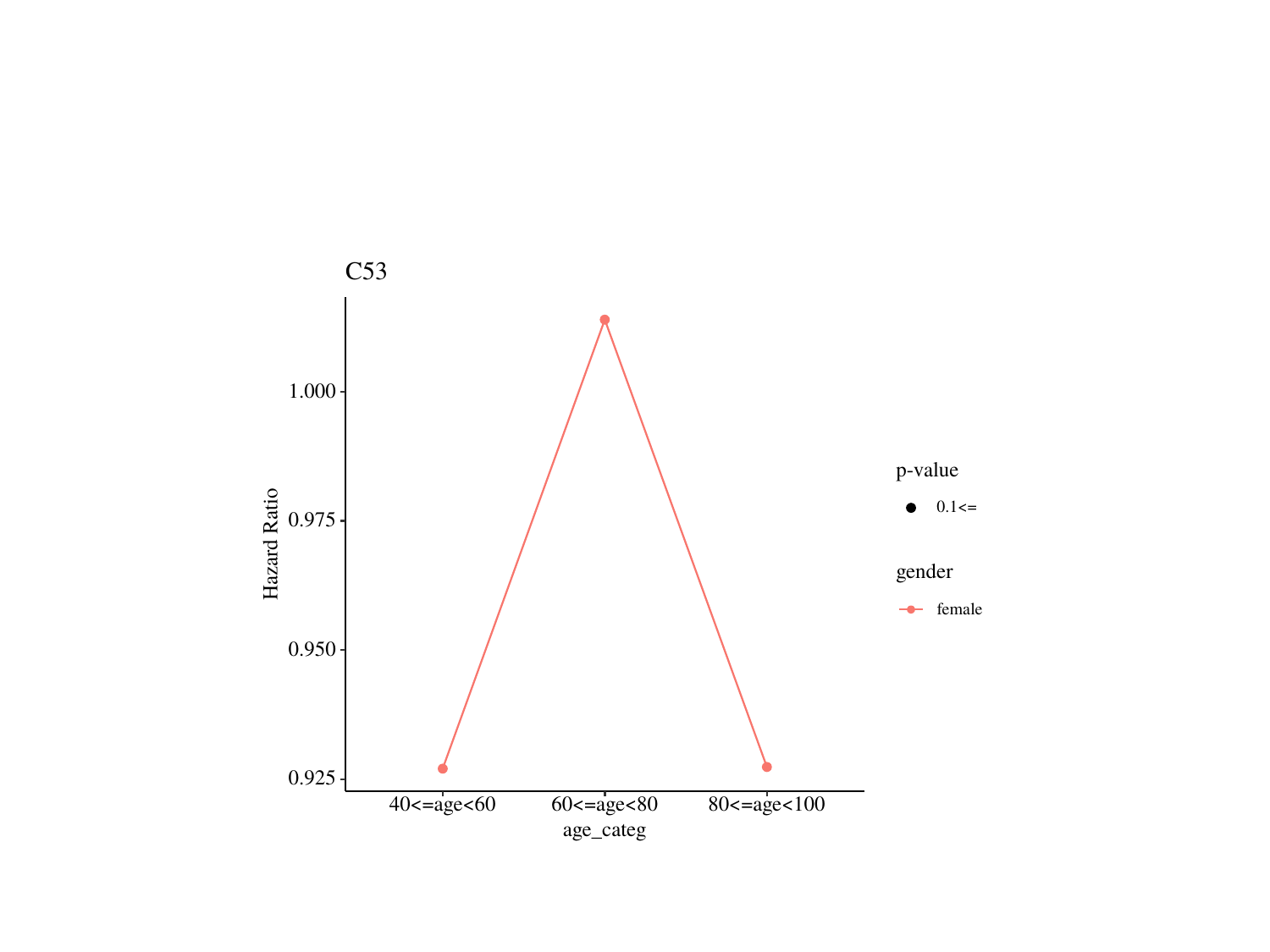

#

C53

1.000

p-value
0.1<=

0.975

Hazard Ratio

gender
female

0.950

0.925

40<=age<60
60<=age<80
80<=age<100
age_categ